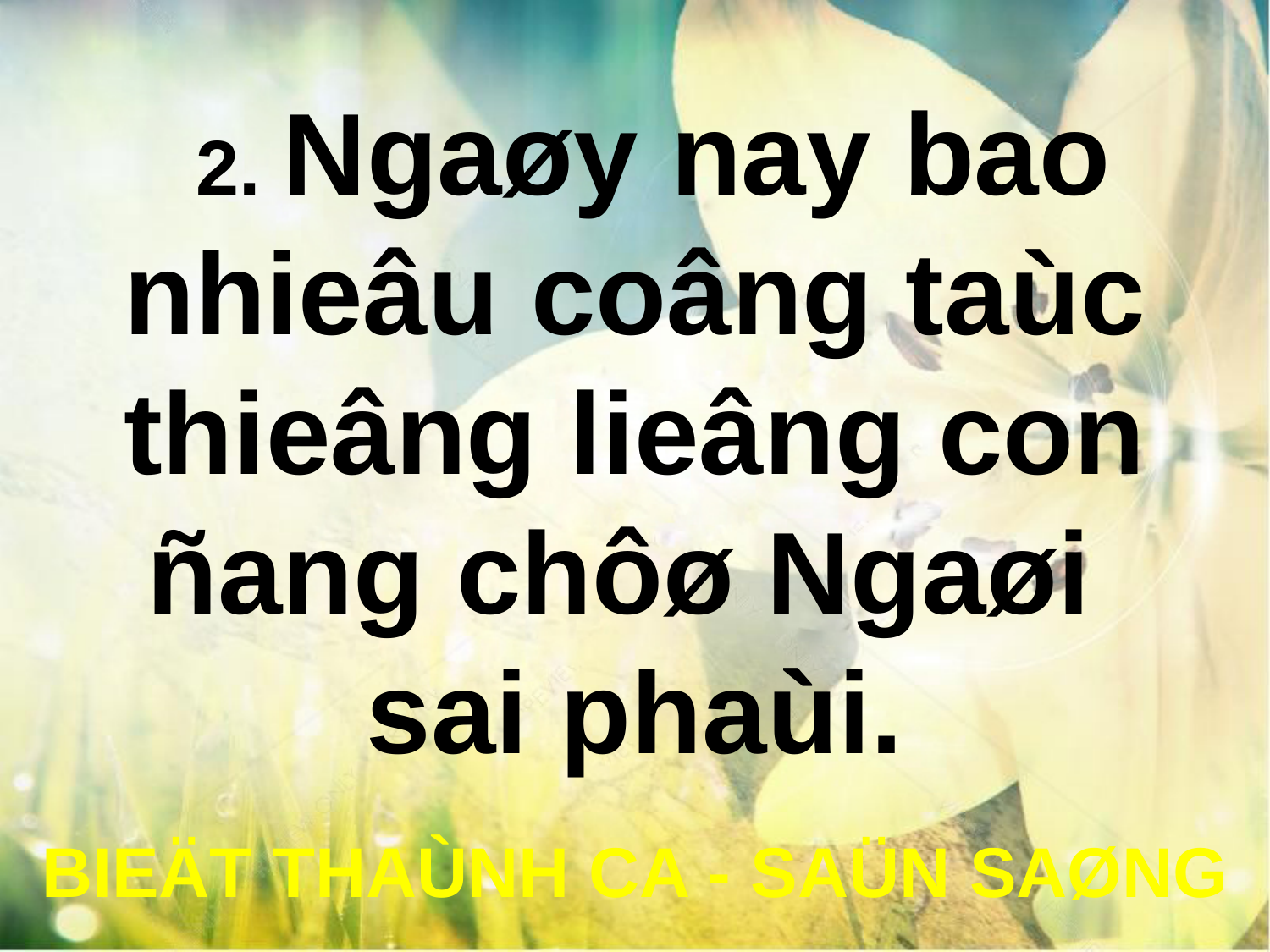

2. Ngaøy nay bao nhieâu coâng taùc thieâng lieâng con ñang chôø Ngaøi
sai phaùi.
BIEÄT THAÙNH CA - SAÜN SAØNG